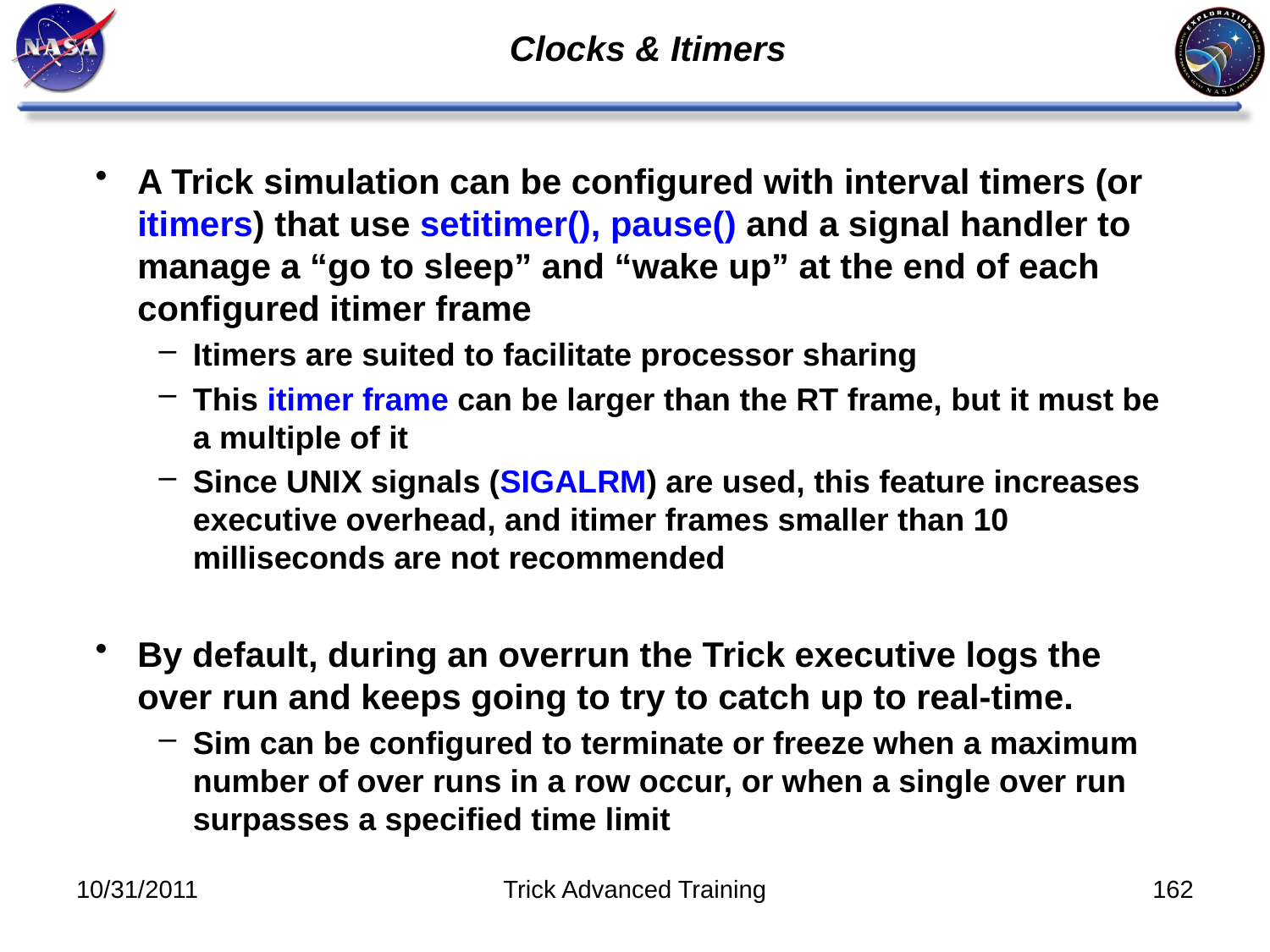

Clocks & Itimers
# A Trick simulation can be configured with interval timers (or itimers) that use setitimer(), pause() and a signal handler to manage a “go to sleep” and “wake up” at the end of each configured itimer frame
Itimers are suited to facilitate processor sharing
This itimer frame can be larger than the RT frame, but it must be a multiple of it
Since UNIX signals (SIGALRM) are used, this feature increases executive overhead, and itimer frames smaller than 10 milliseconds are not recommended

By default, during an overrun the Trick executive logs the over run and keeps going to try to catch up to real-time.
Sim can be configured to terminate or freeze when a maximum number of over runs in a row occur, or when a single over run surpasses a specified time limit
10/31/2011
Trick Advanced Training
162